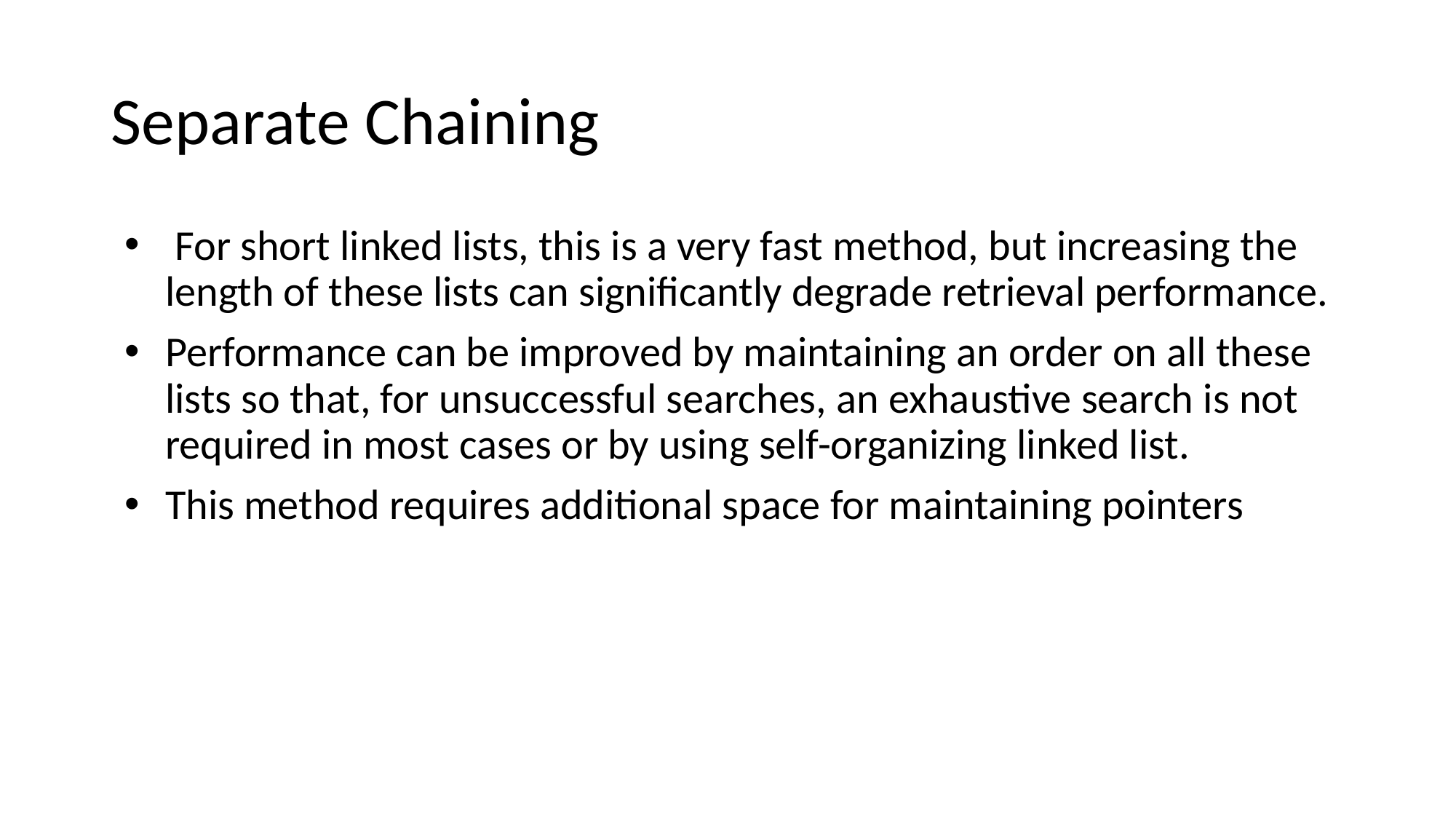

# Separate Chaining
 For short linked lists, this is a very fast method, but increasing the length of these lists can significantly degrade retrieval performance.
Performance can be improved by maintaining an order on all these lists so that, for unsuccessful searches, an exhaustive search is not required in most cases or by using self-organizing linked list.
This method requires additional space for maintaining pointers